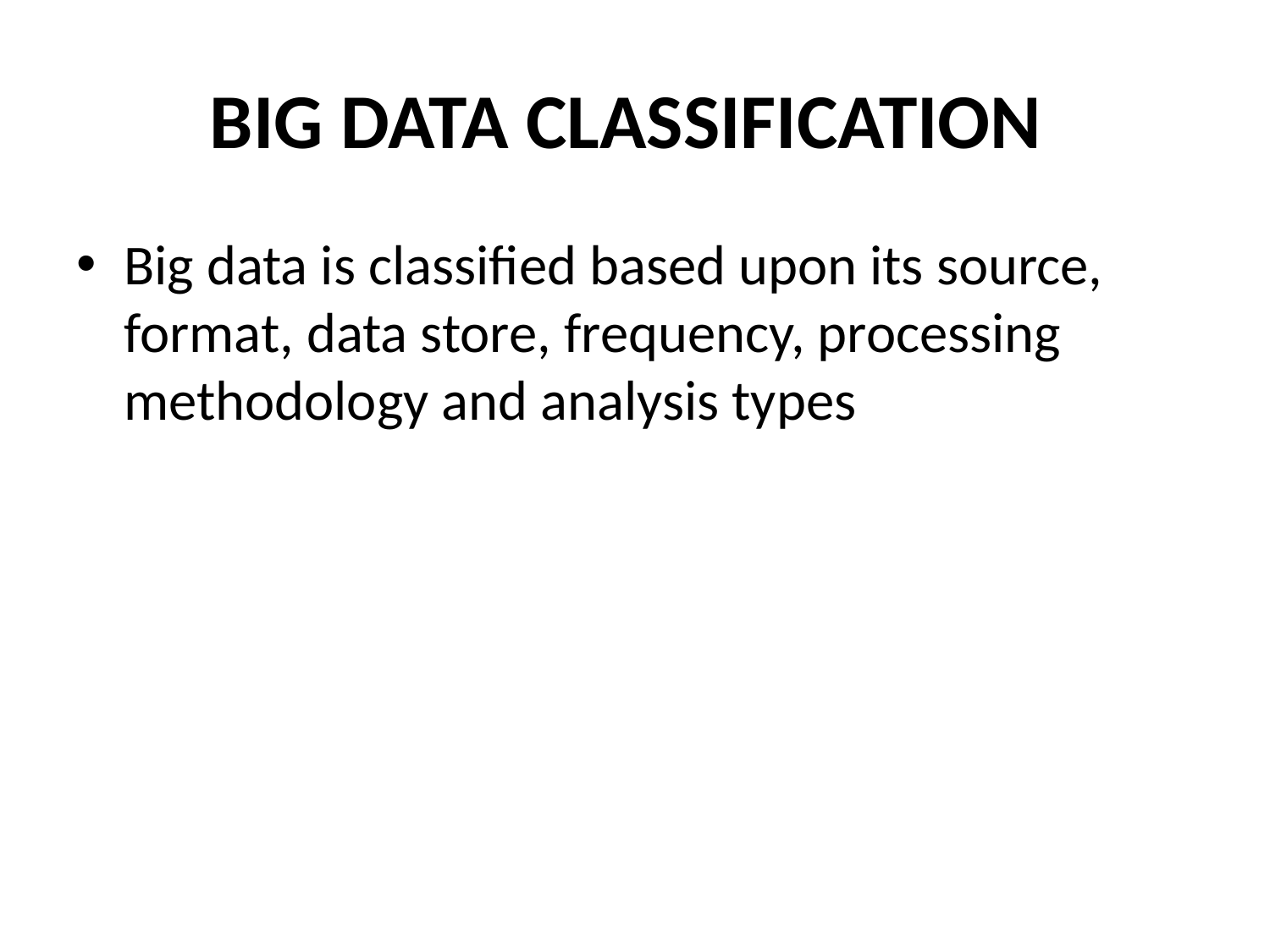

# BIG DATA CLASSIFICATION
Big data is classified based upon its source, format, data store, frequency, processing
methodology and analysis types